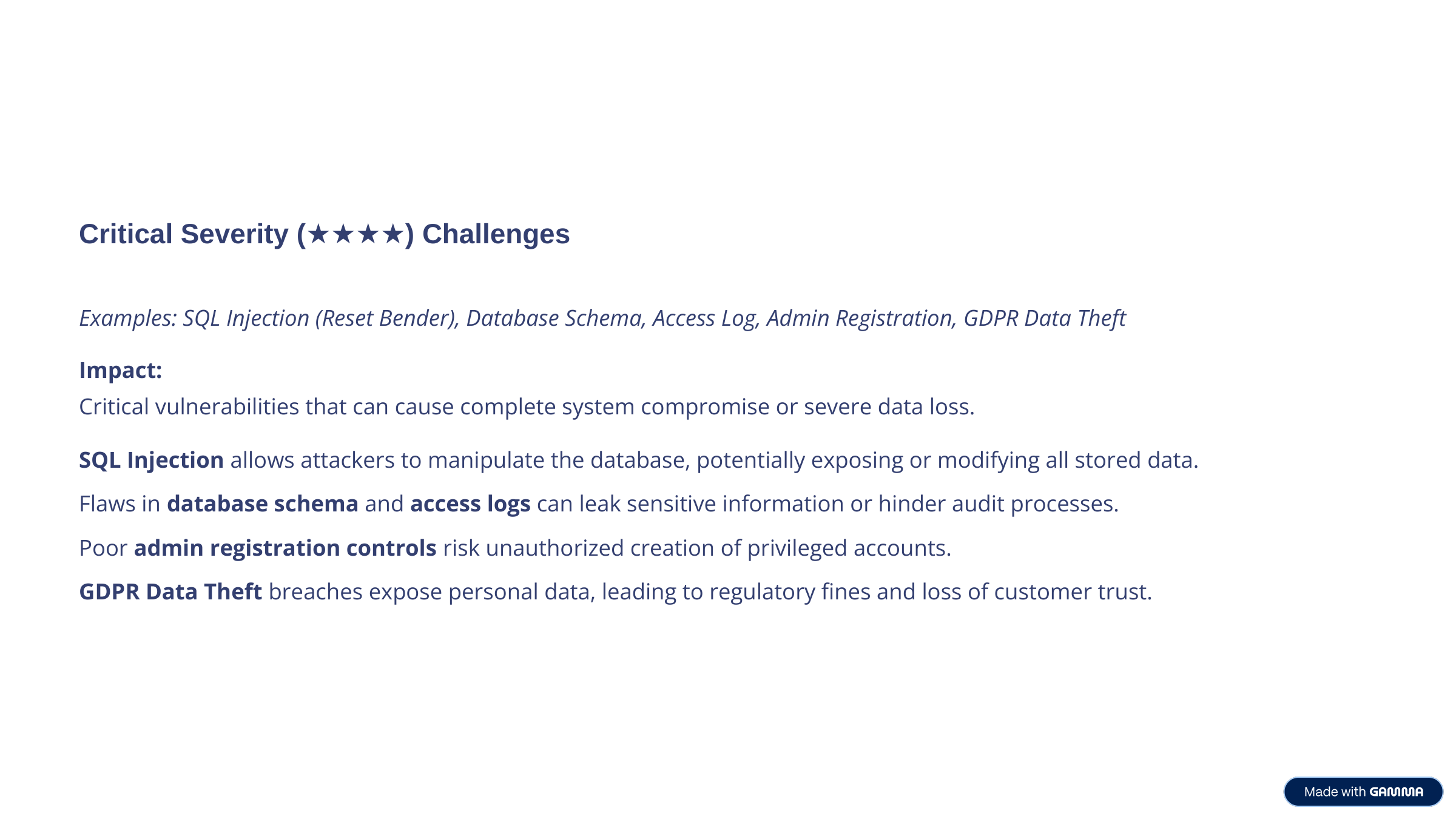

Critical Severity (★★★★) Challenges
Examples: SQL Injection (Reset Bender), Database Schema, Access Log, Admin Registration, GDPR Data Theft
Impact:
Critical vulnerabilities that can cause complete system compromise or severe data loss.
SQL Injection allows attackers to manipulate the database, potentially exposing or modifying all stored data.
Flaws in database schema and access logs can leak sensitive information or hinder audit processes.
Poor admin registration controls risk unauthorized creation of privileged accounts.
GDPR Data Theft breaches expose personal data, leading to regulatory fines and loss of customer trust.